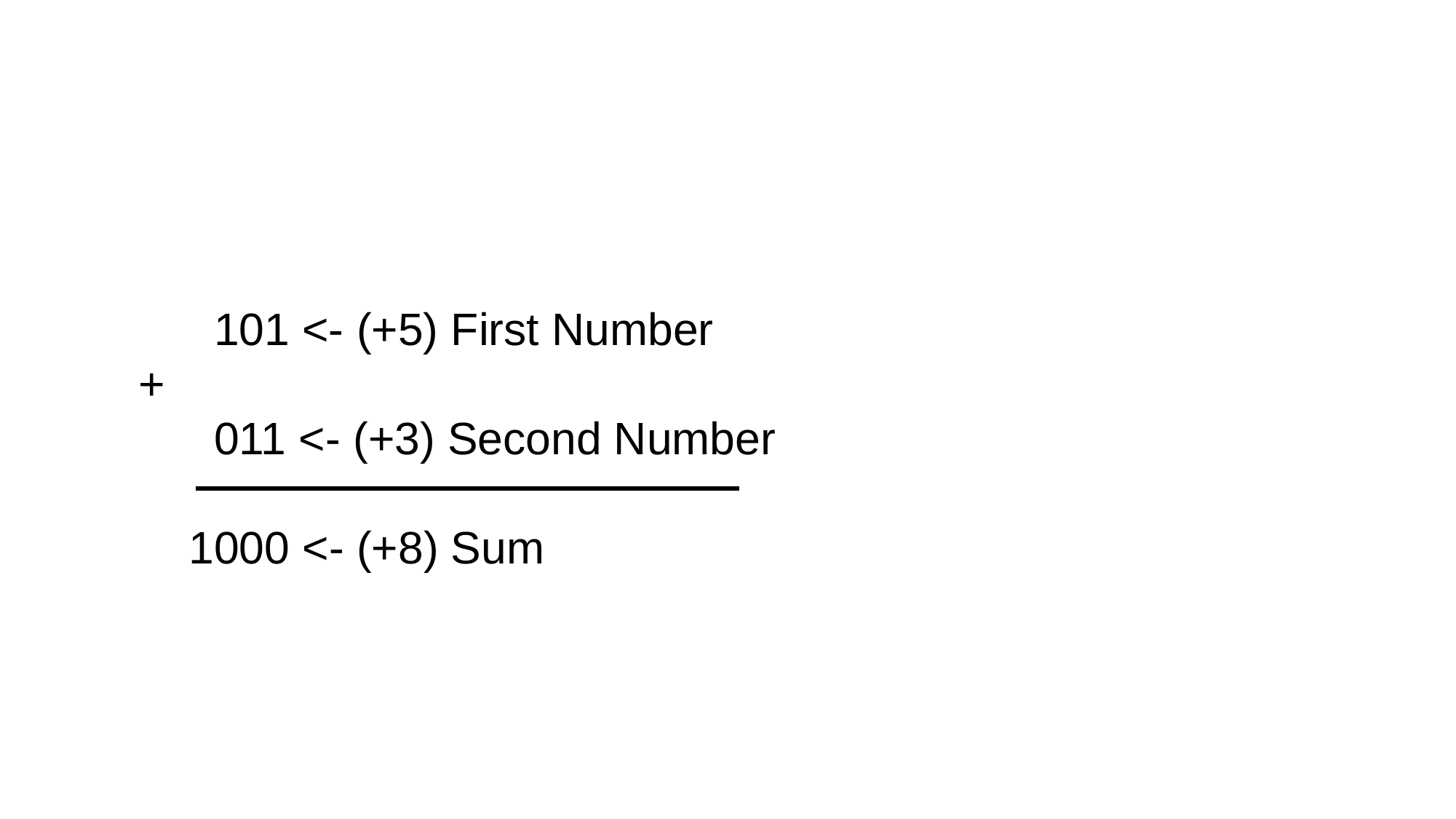

101 <- (+5) First Number
+
      011 <- (+3) Second Number

    1000 <- (+8) Sum